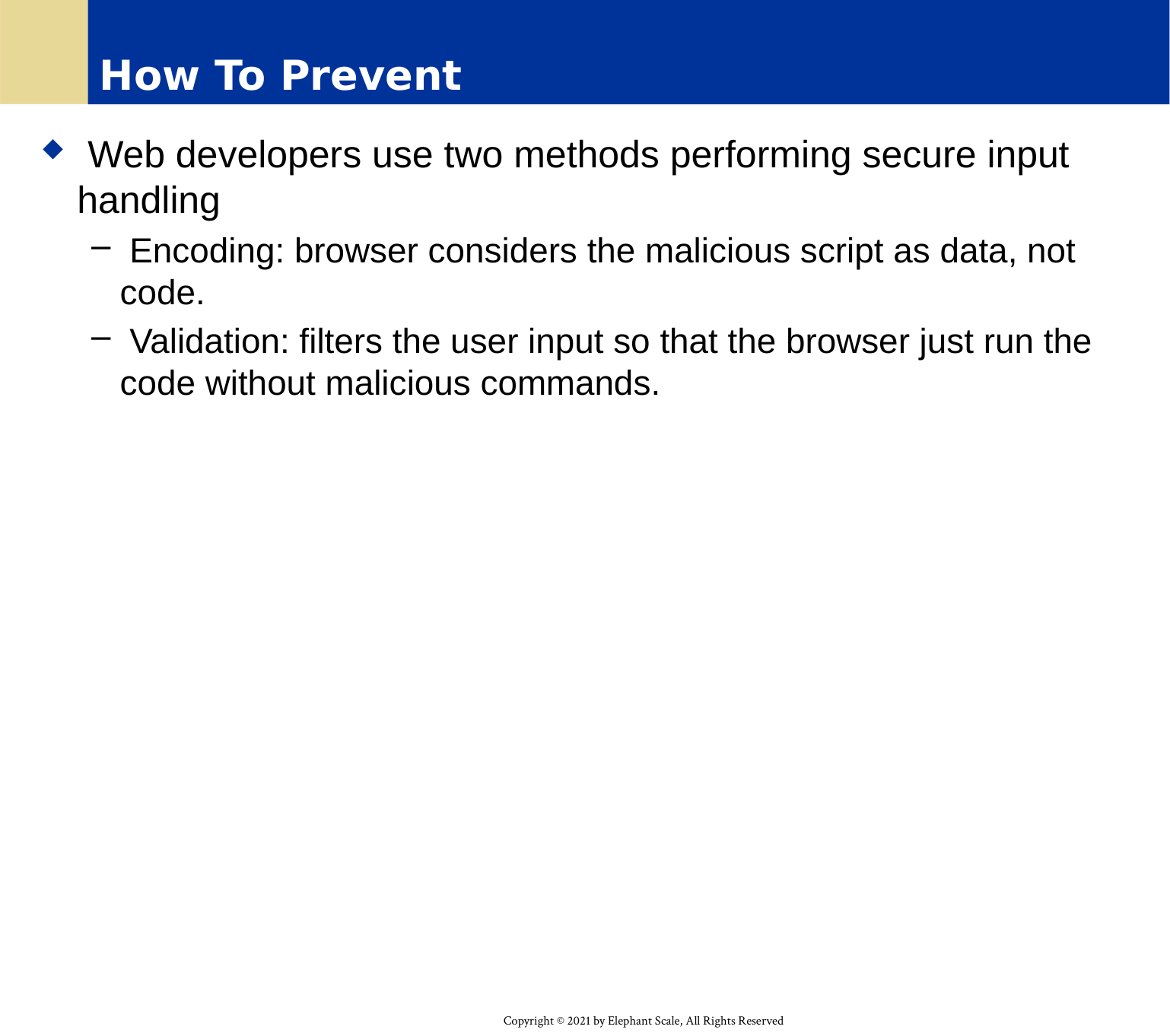

# How To Prevent
 Web developers use two methods performing secure input handling
 Encoding: browser considers the malicious script as data, not code.
 Validation: filters the user input so that the browser just run the code without malicious commands.
Copyright © 2021 by Elephant Scale, All Rights Reserved